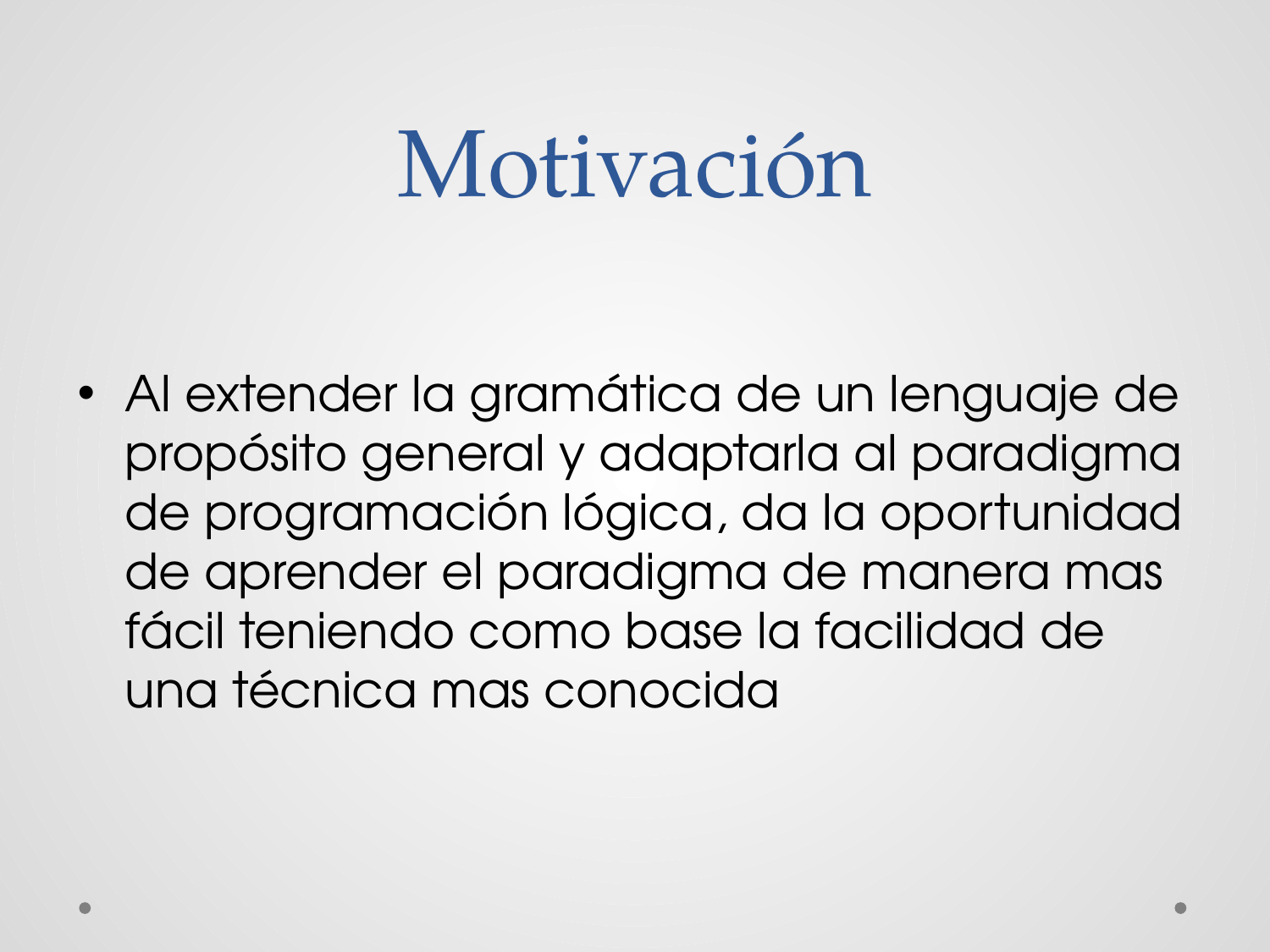

# Motivación
Al extender la gramática de un lenguaje de propósito general y adaptarla al paradigma de programación lógica, da la oportunidad de aprender el paradigma de manera mas fácil teniendo como base la facilidad de una técnica mas conocida